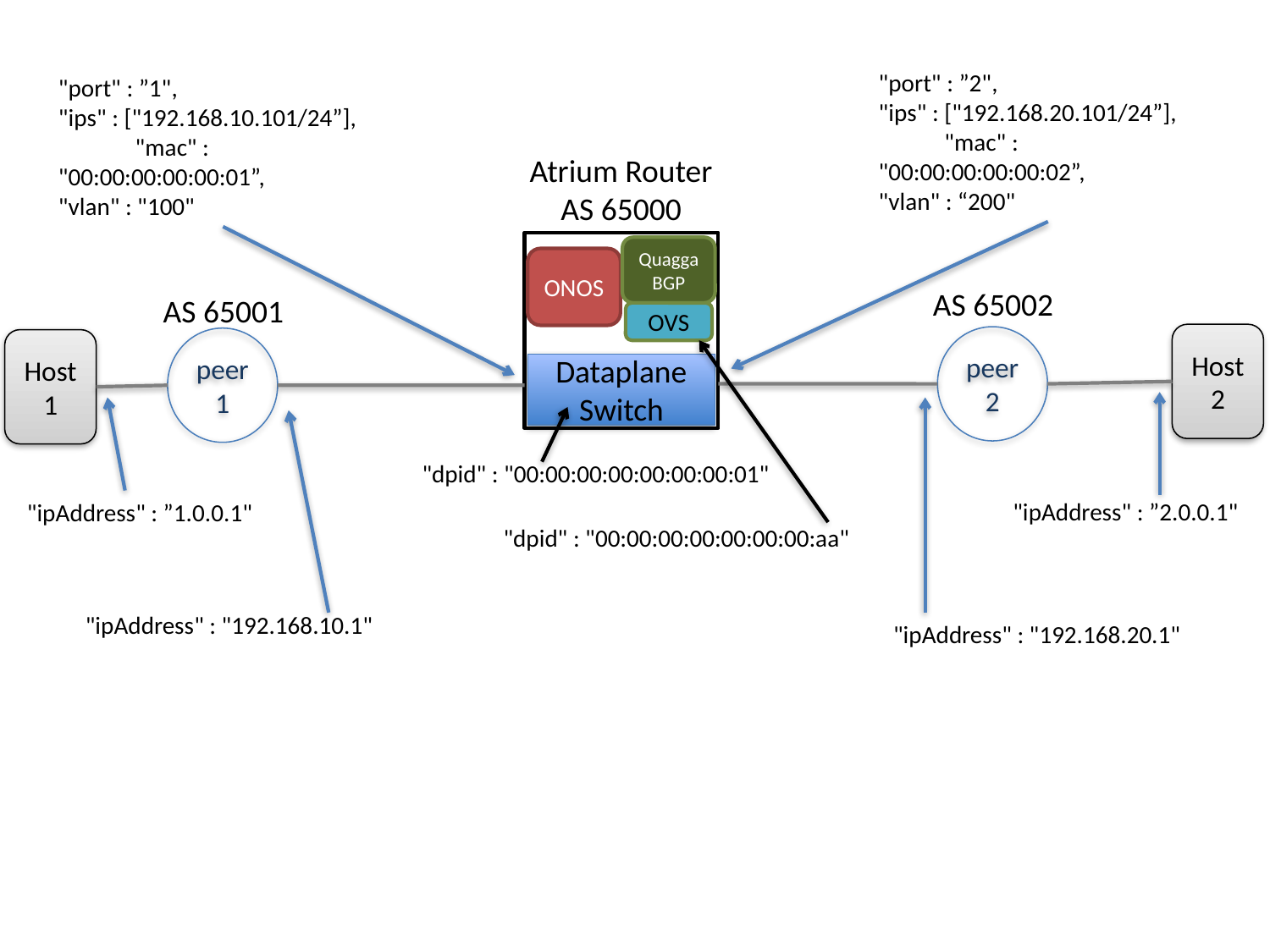

"port" : ”2",
"ips" : ["192.168.20.101/24”],                    "mac" : "00:00:00:00:00:02”,                    "vlan" : “200"
"port" : ”1",
"ips" : ["192.168.10.101/24”],                    "mac" : "00:00:00:00:00:01”,                    "vlan" : "100"
Atrium Router
AS 65000

Quagga BGP
ONOS
AS 65002
AS 65001
OVS
Host 2
peer2
peer1
Host 1
Dataplane
Switch
"dpid" : "00:00:00:00:00:00:00:01"
"ipAddress" : ”2.0.0.1"
"ipAddress" : ”1.0.0.1"
"dpid" : "00:00:00:00:00:00:00:aa"
"ipAddress" : "192.168.10.1"
"ipAddress" : "192.168.20.1"